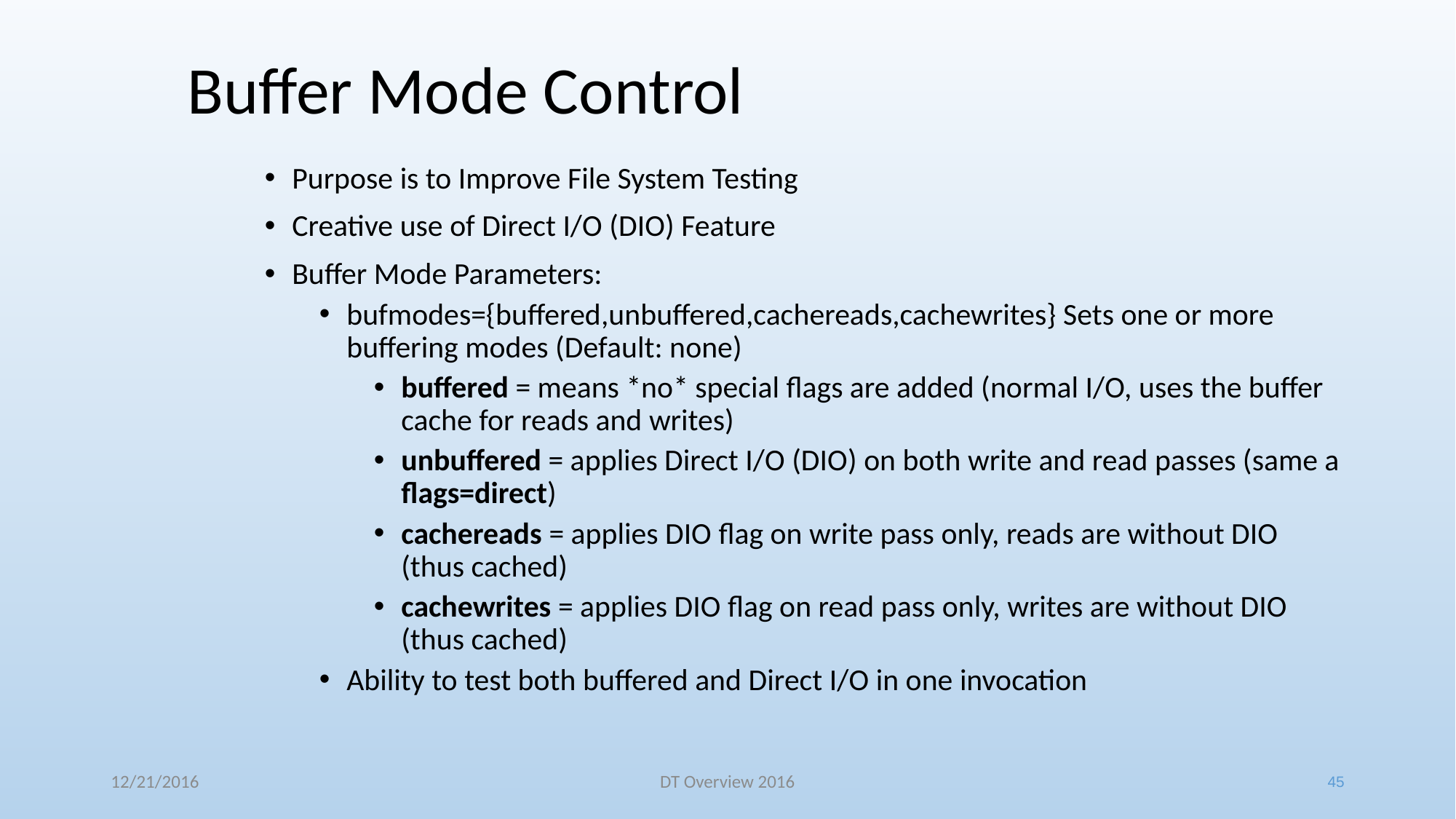

# Buffer Mode Control
Purpose is to Improve File System Testing
Creative use of Direct I/O (DIO) Feature
Buffer Mode Parameters:
bufmodes={buffered,unbuffered,cachereads,cachewrites} Sets one or more buffering modes (Default: none)
buffered = means *no* special flags are added (normal I/O, uses the buffer cache for reads and writes)
unbuffered = applies Direct I/O (DIO) on both write and read passes (same a flags=direct)
cachereads = applies DIO flag on write pass only, reads are without DIO (thus cached)
cachewrites = applies DIO flag on read pass only, writes are without DIO (thus cached)
Ability to test both buffered and Direct I/O in one invocation
45
12/21/2016
DT Overview 2016